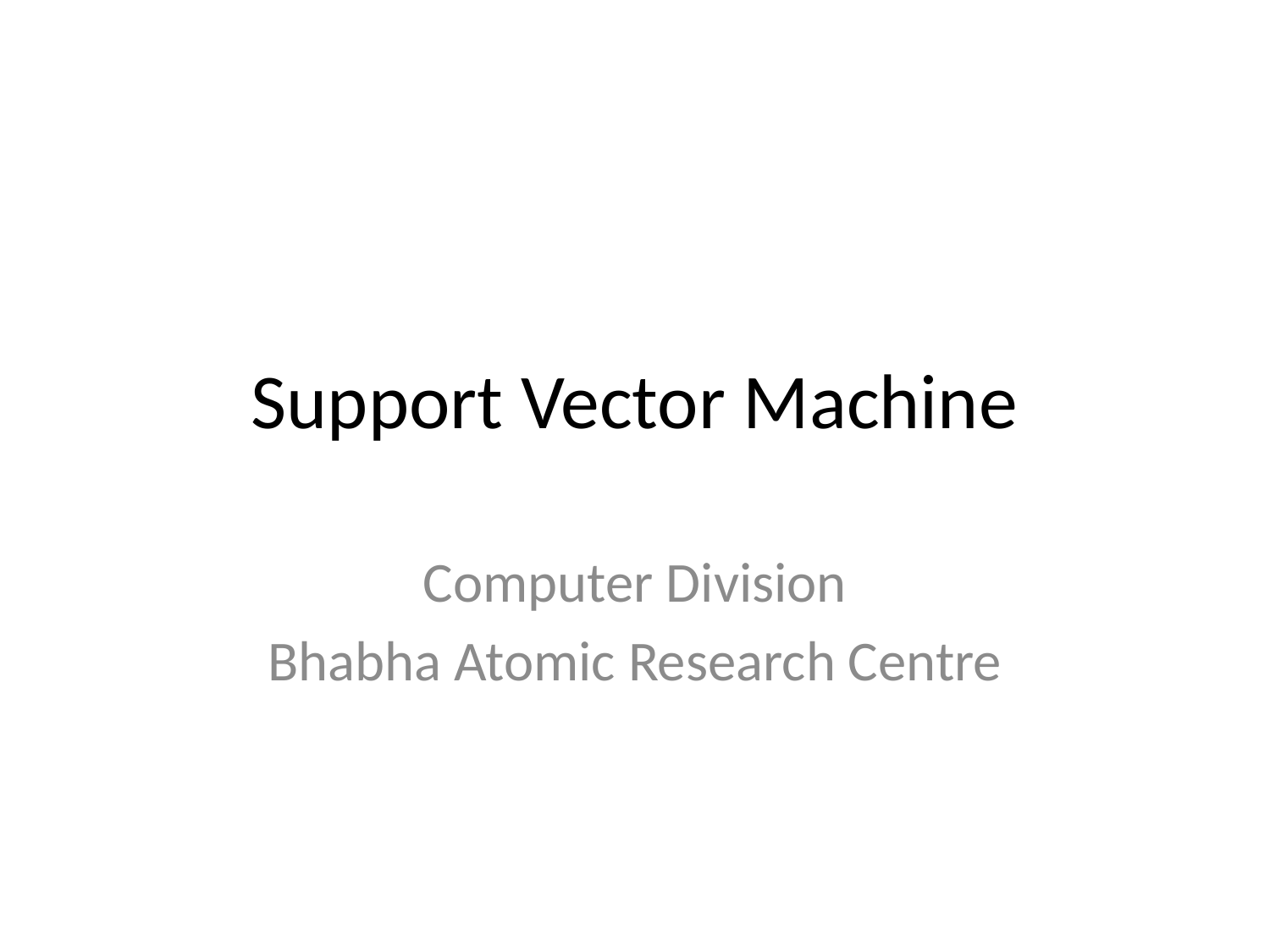

# Support Vector Machine
Computer Division
Bhabha Atomic Research Centre